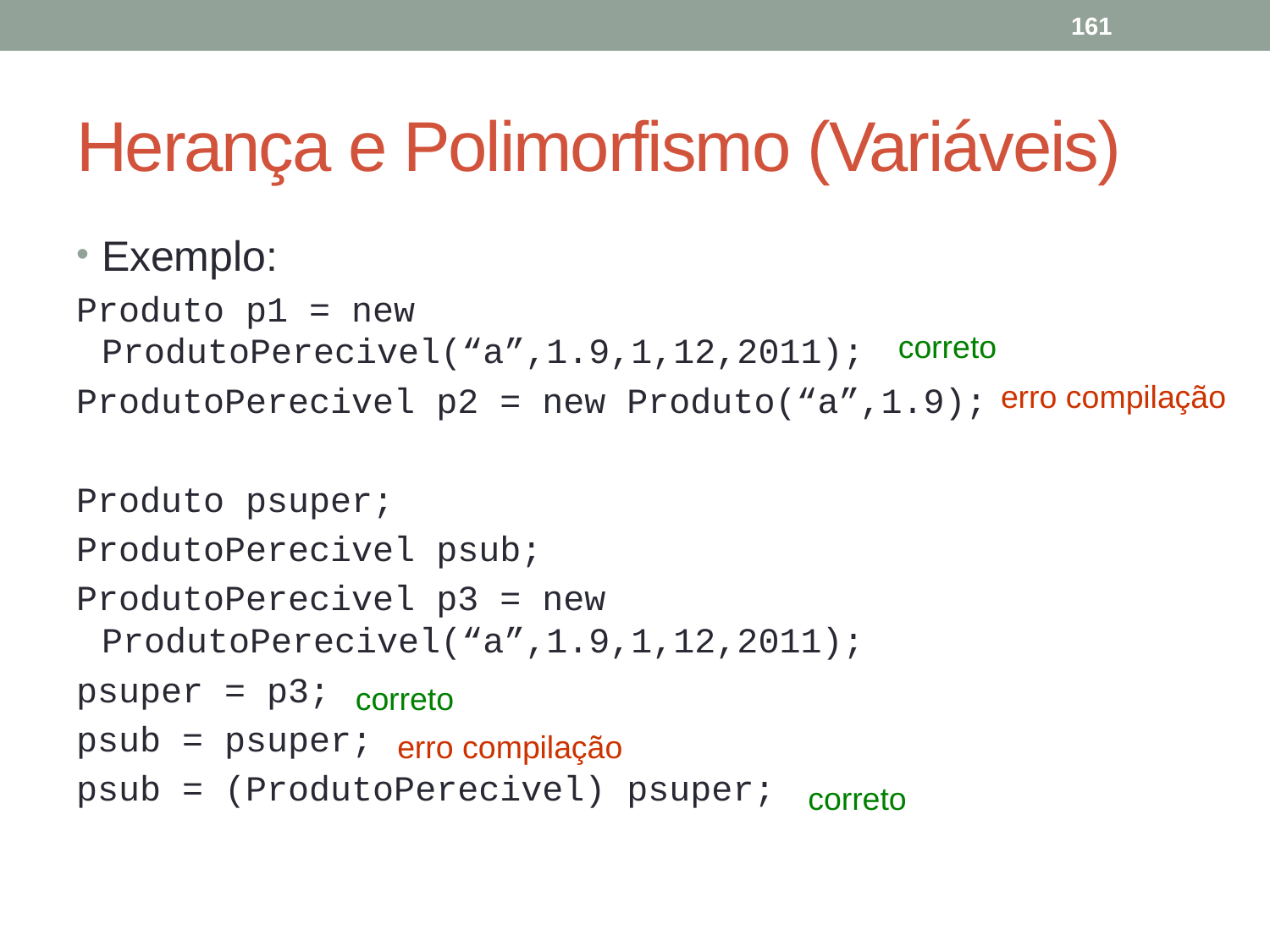

161
# Herança e Polimorfismo (Variáveis)
Exemplo:
Produto p1 = new ProdutoPerecivel(“a”,1.9,1,12,2011);
ProdutoPerecivel p2 = new Produto(“a”,1.9);

Produto psuper;
ProdutoPerecivel psub;
ProdutoPerecivel p3 = new ProdutoPerecivel(“a”,1.9,1,12,2011);
psuper = p3;
psub = psuper;
psub = (ProdutoPerecivel) psuper;
correto
erro compilação
correto
erro compilação
correto